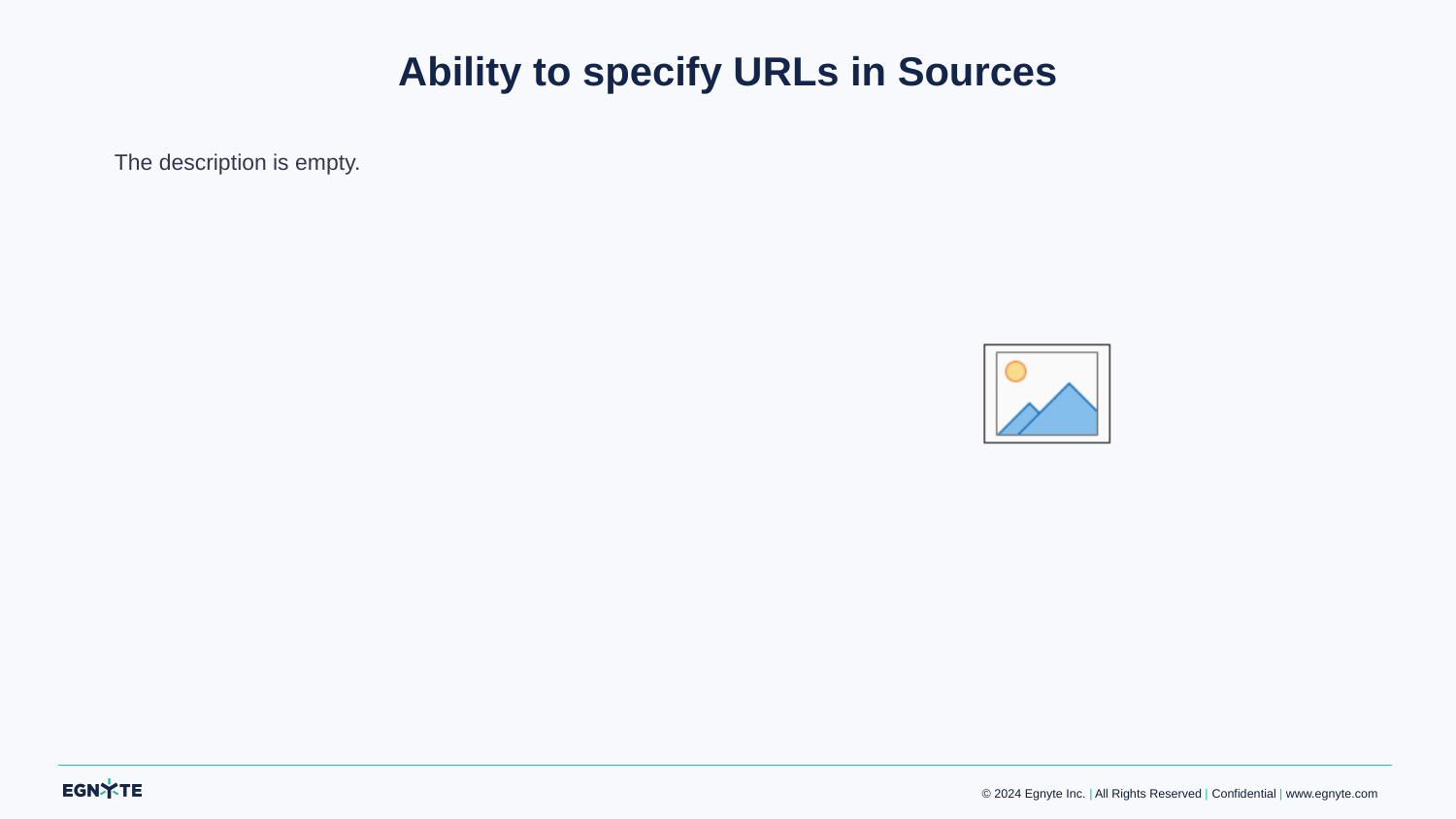

# Ability to specify URLs in Sources

The description is empty.